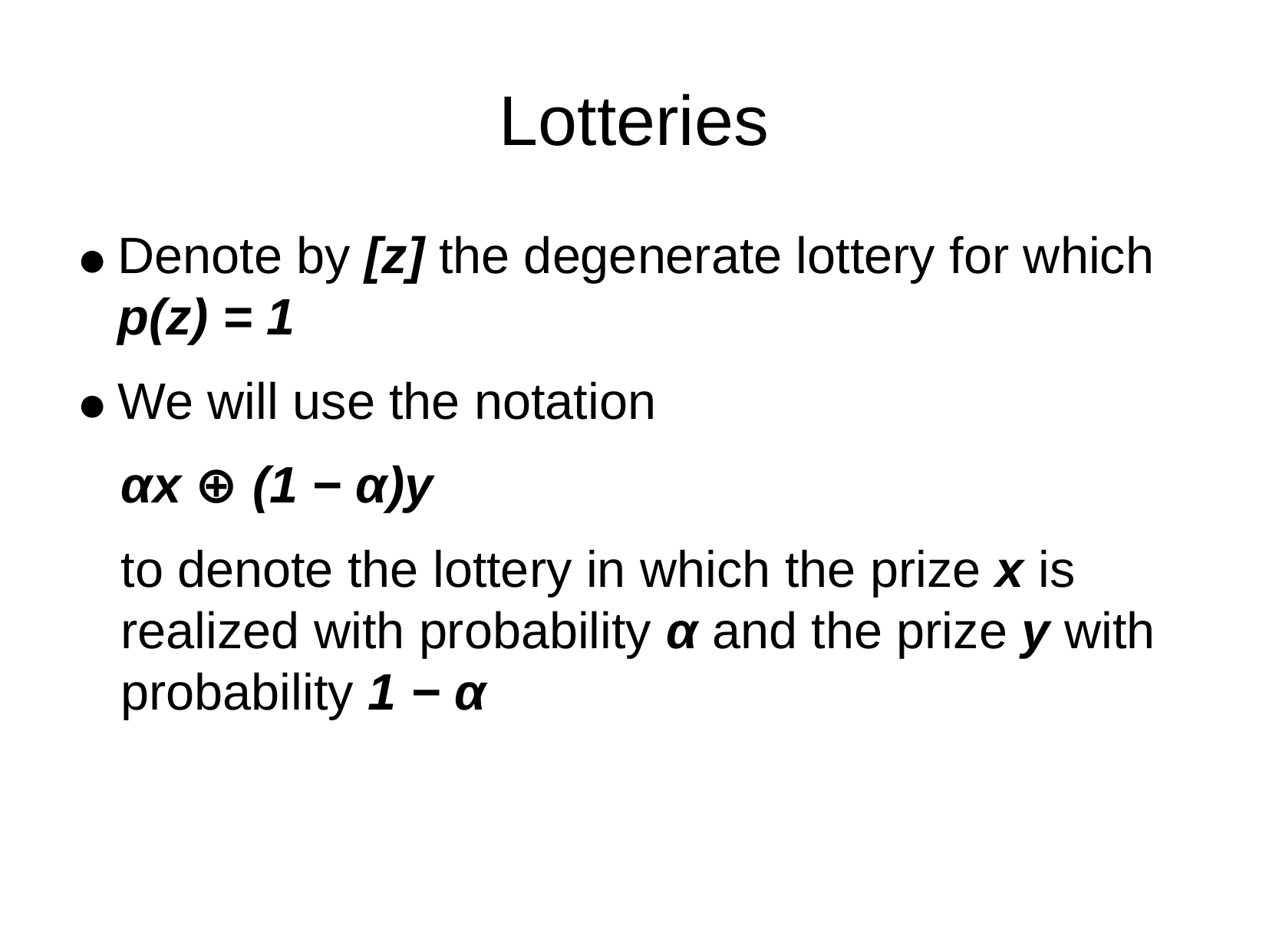

Lotteries
Denote by [z] the degenerate lottery for which p(z) = 1
We will use the notation
αx ⊕ (1 − α)y
to denote the lottery in which the prize x is realized with probability α and the prize y with probability 1 − α